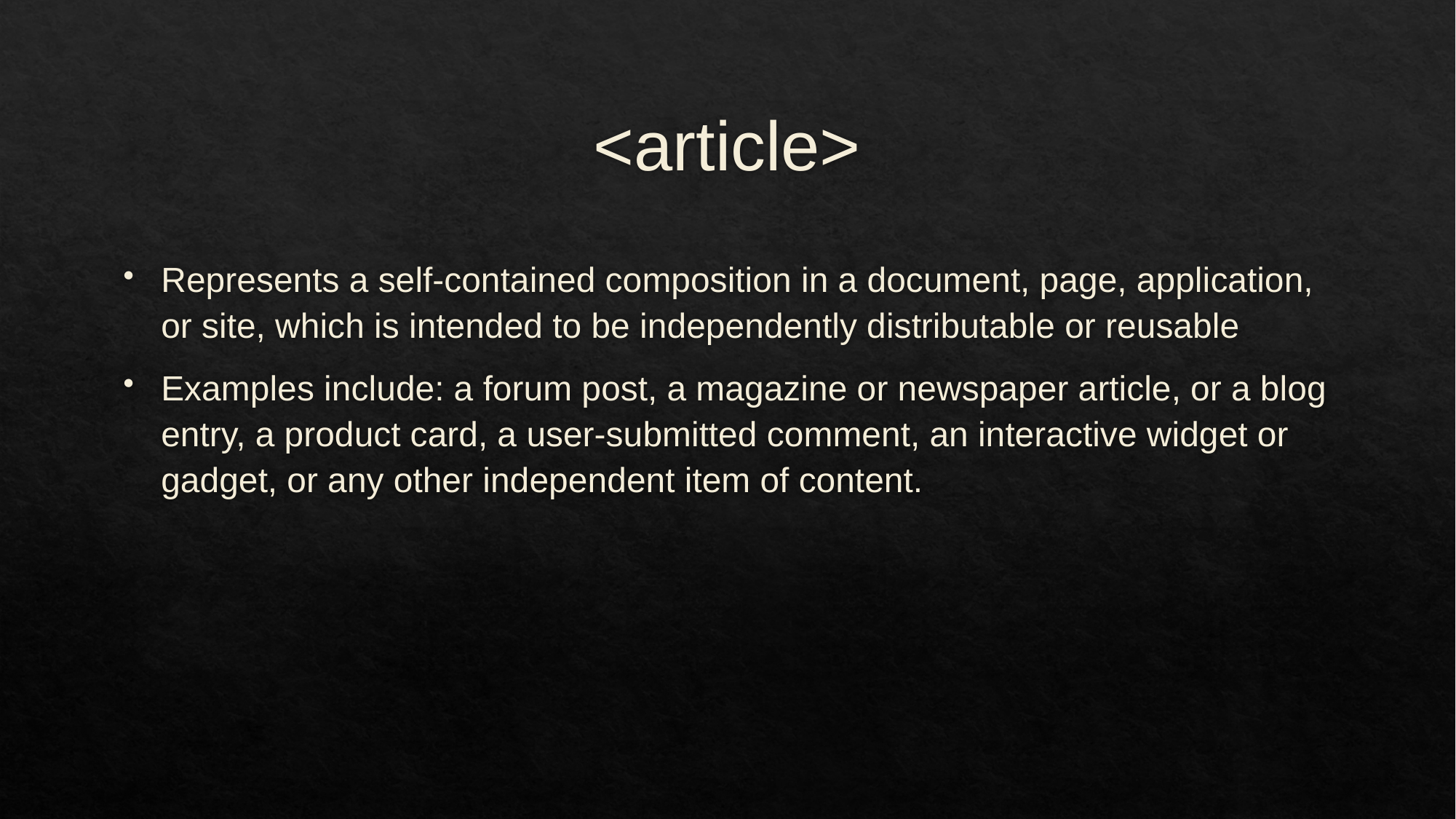

# <article>
Represents a self-contained composition in a document, page, application, or site, which is intended to be independently distributable or reusable
Examples include: a forum post, a magazine or newspaper article, or a blog entry, a product card, a user-submitted comment, an interactive widget or gadget, or any other independent item of content.